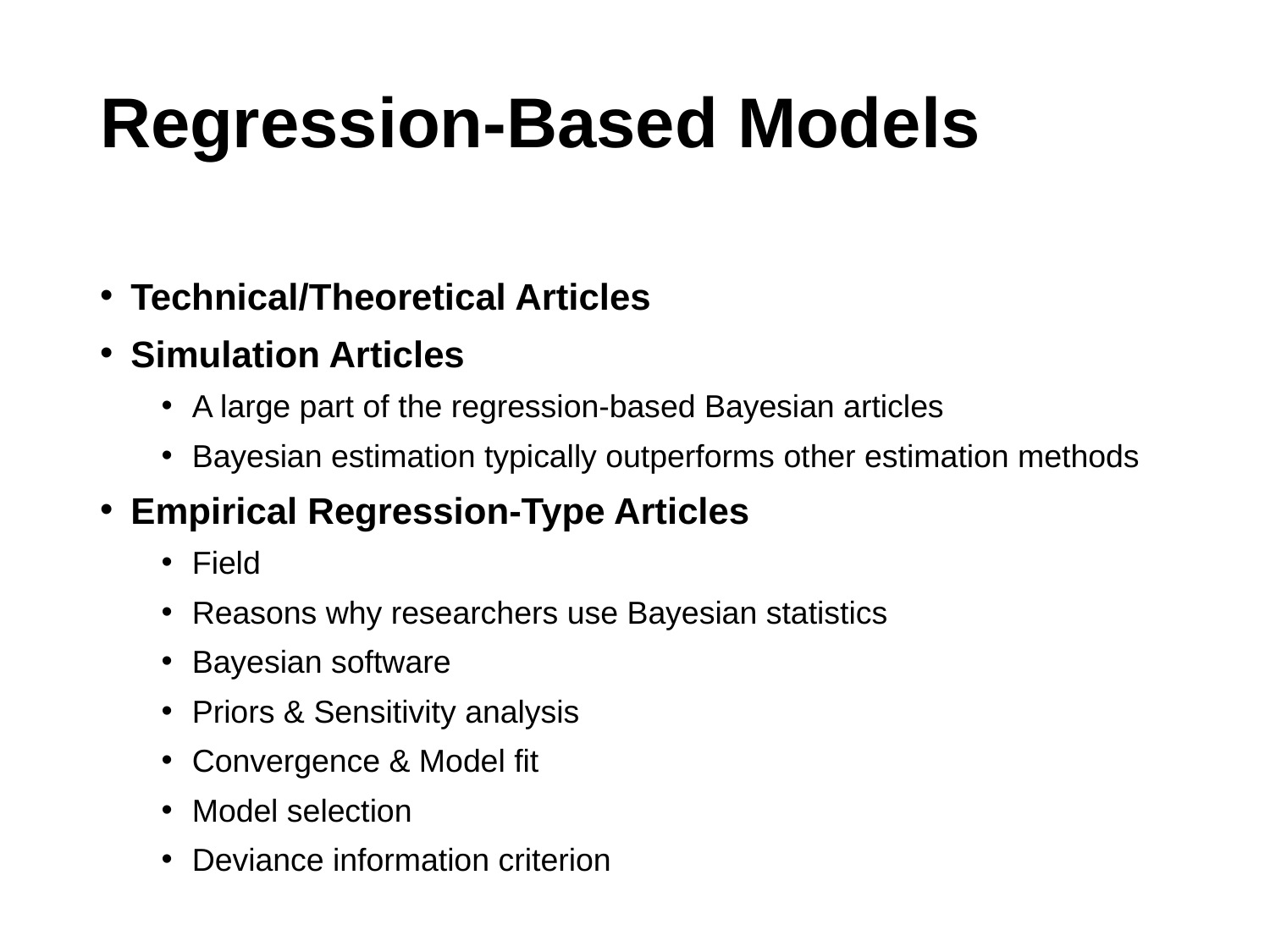

# Regression-Based Models
Technical/Theoretical Articles
Simulation Articles
A large part of the regression-based Bayesian articles
Bayesian estimation typically outperforms other estimation methods
Empirical Regression-Type Articles
Field
Reasons why researchers use Bayesian statistics
Bayesian software
Priors & Sensitivity analysis
Convergence & Model fit
Model selection
Deviance information criterion